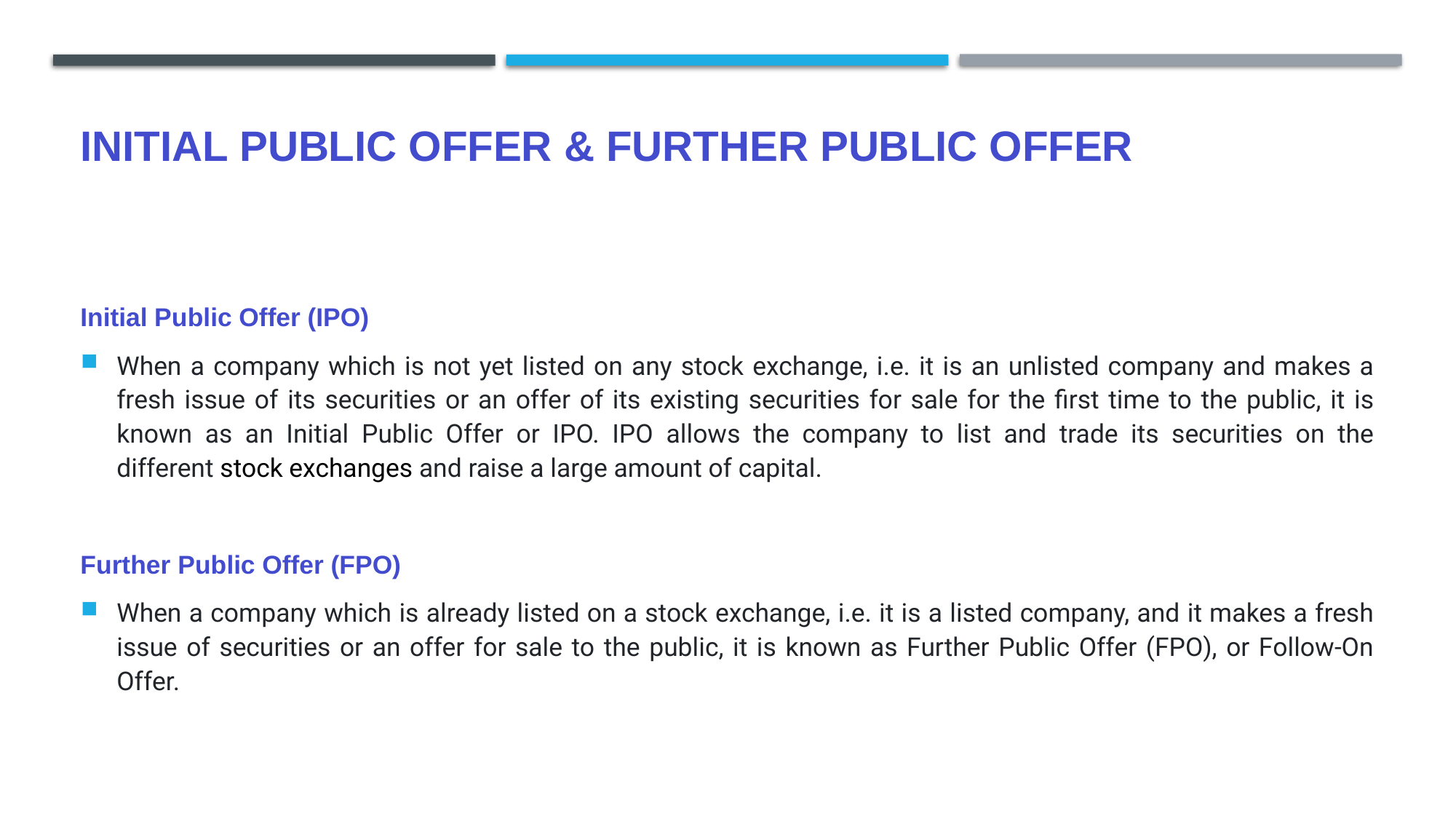

# Initial Public Offer & Further Public Offer
Initial Public Offer (IPO)
When a company which is not yet listed on any stock exchange, i.e. it is an unlisted company and makes a fresh issue of its securities or an offer of its existing securities for sale for the first time to the public, it is known as an Initial Public Offer or IPO. IPO allows the company to list and trade its securities on the different stock exchanges and raise a large amount of capital.

Further Public Offer (FPO)
When a company which is already listed on a stock exchange, i.e. it is a listed company, and it makes a fresh issue of securities or an offer for sale to the public, it is known as Further Public Offer (FPO), or Follow-On Offer.